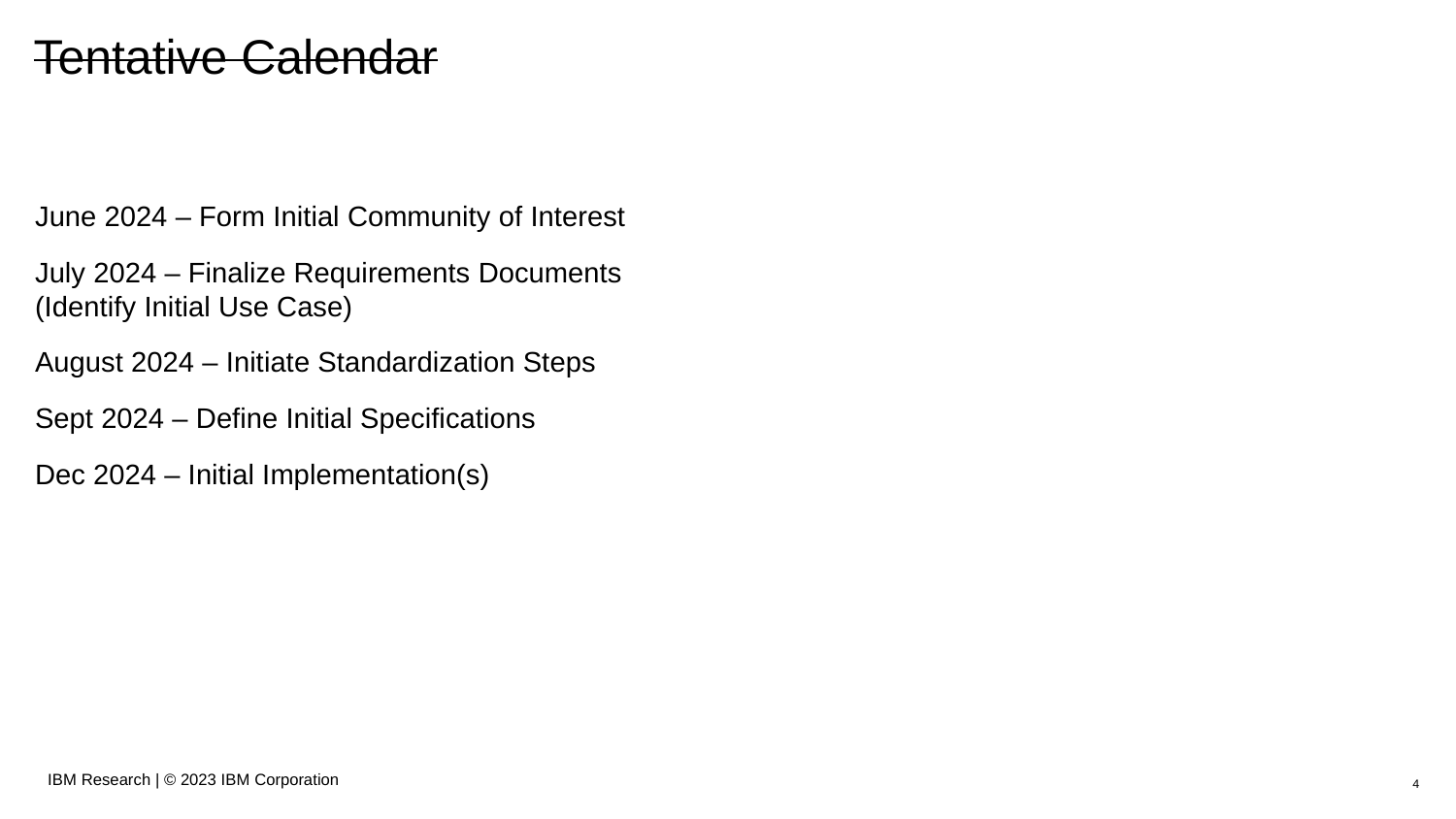

# Tentative Calendar
June 2024 – Form Initial Community of Interest
July 2024 – Finalize Requirements Documents (Identify Initial Use Case)
August 2024 – Initiate Standardization Steps
Sept 2024 – Define Initial Specifications
Dec 2024 – Initial Implementation(s)

4